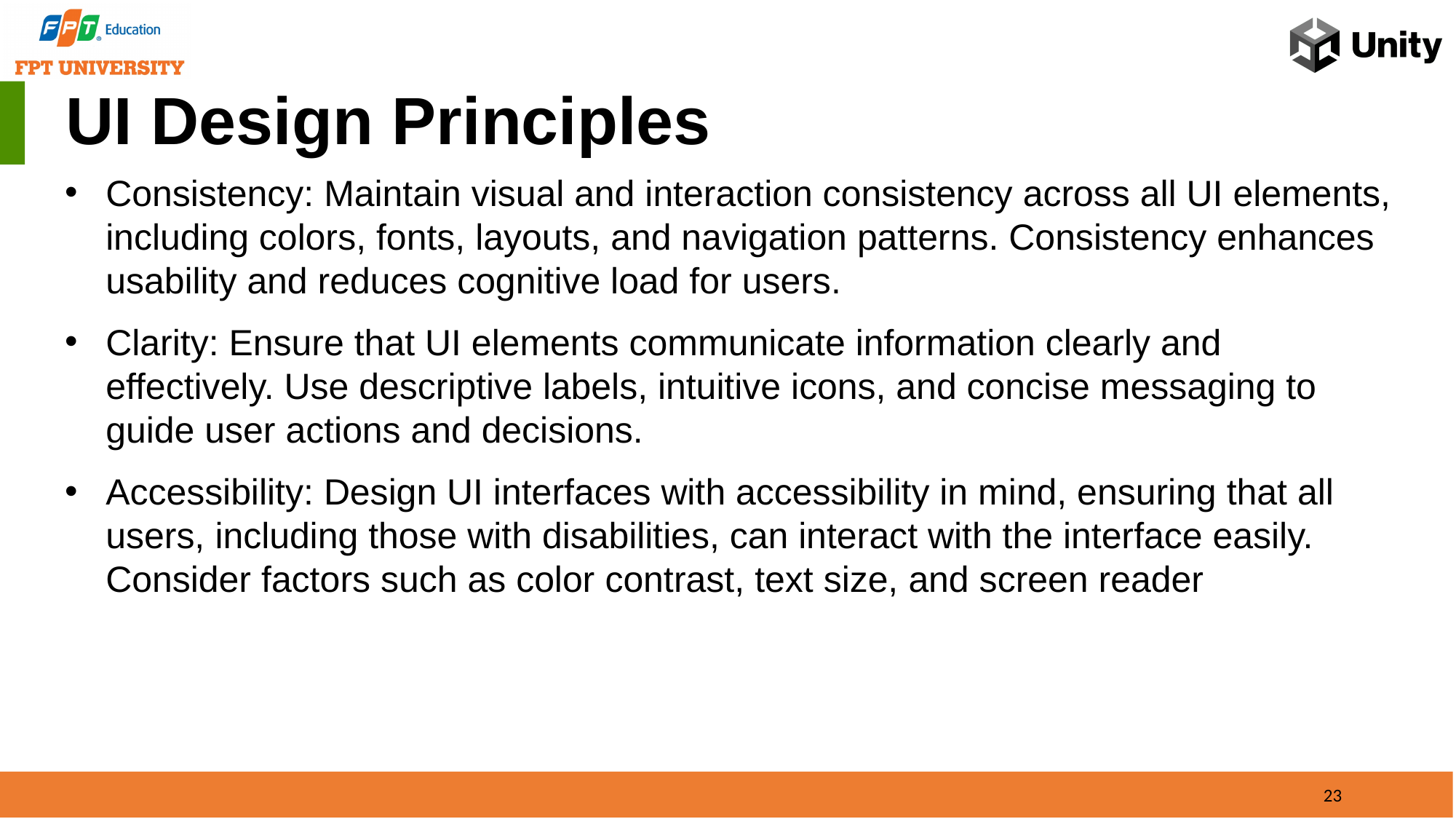

UI Design Principles
Consistency: Maintain visual and interaction consistency across all UI elements, including colors, fonts, layouts, and navigation patterns. Consistency enhances usability and reduces cognitive load for users.
Clarity: Ensure that UI elements communicate information clearly and effectively. Use descriptive labels, intuitive icons, and concise messaging to guide user actions and decisions.
Accessibility: Design UI interfaces with accessibility in mind, ensuring that all users, including those with disabilities, can interact with the interface easily. Consider factors such as color contrast, text size, and screen reader

23